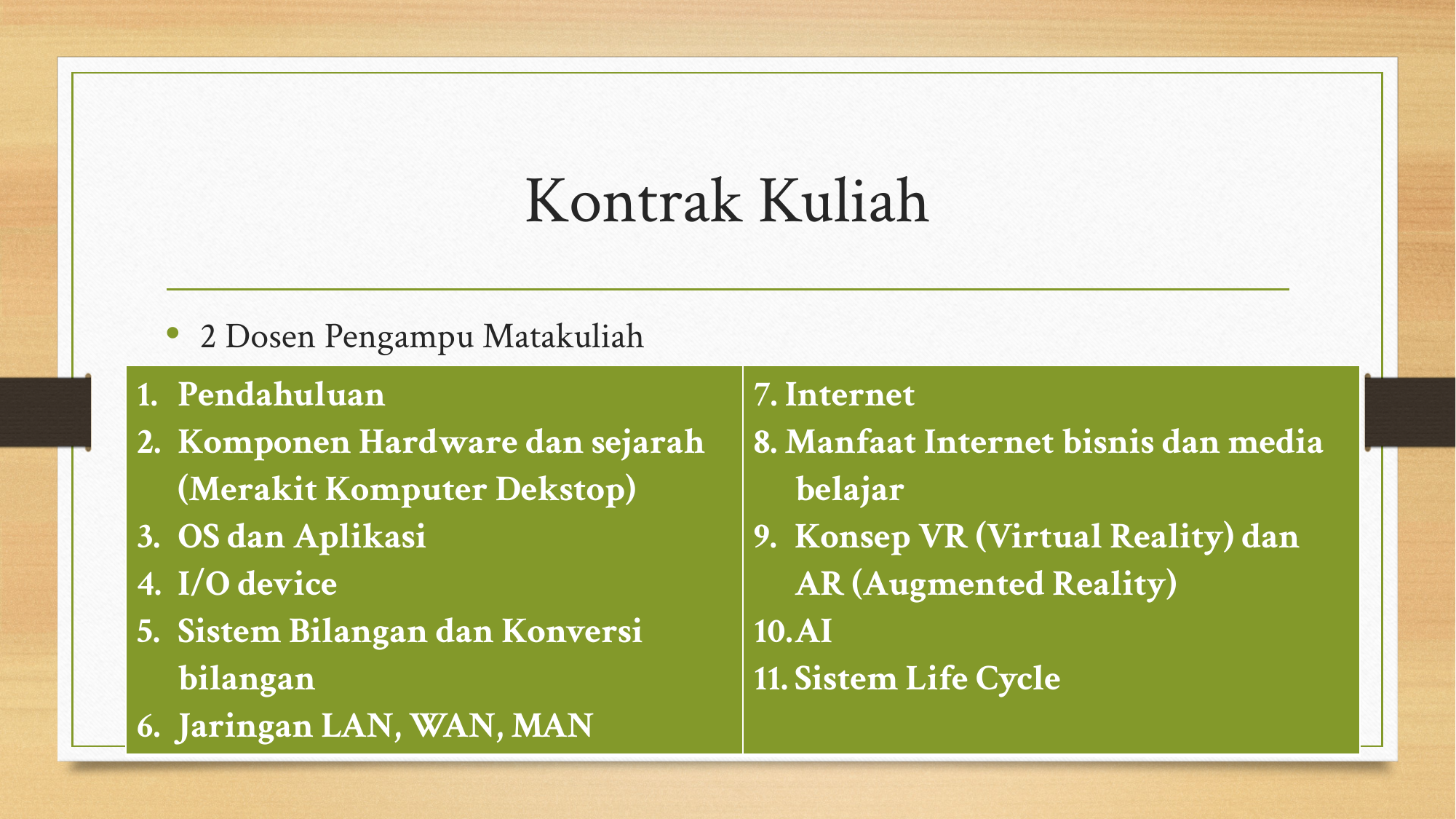

# Kontrak Kuliah
2 Dosen Pengampu Matakuliah

| Pendahuluan Komponen Hardware dan sejarah (Merakit Komputer Dekstop) OS dan Aplikasi I/O device Sistem Bilangan dan Konversi bilangan Jaringan LAN, WAN, MAN | 7. Internet 8. Manfaat Internet bisnis dan media belajar Konsep VR (Virtual Reality) dan AR (Augmented Reality) AI Sistem Life Cycle |
| --- | --- |